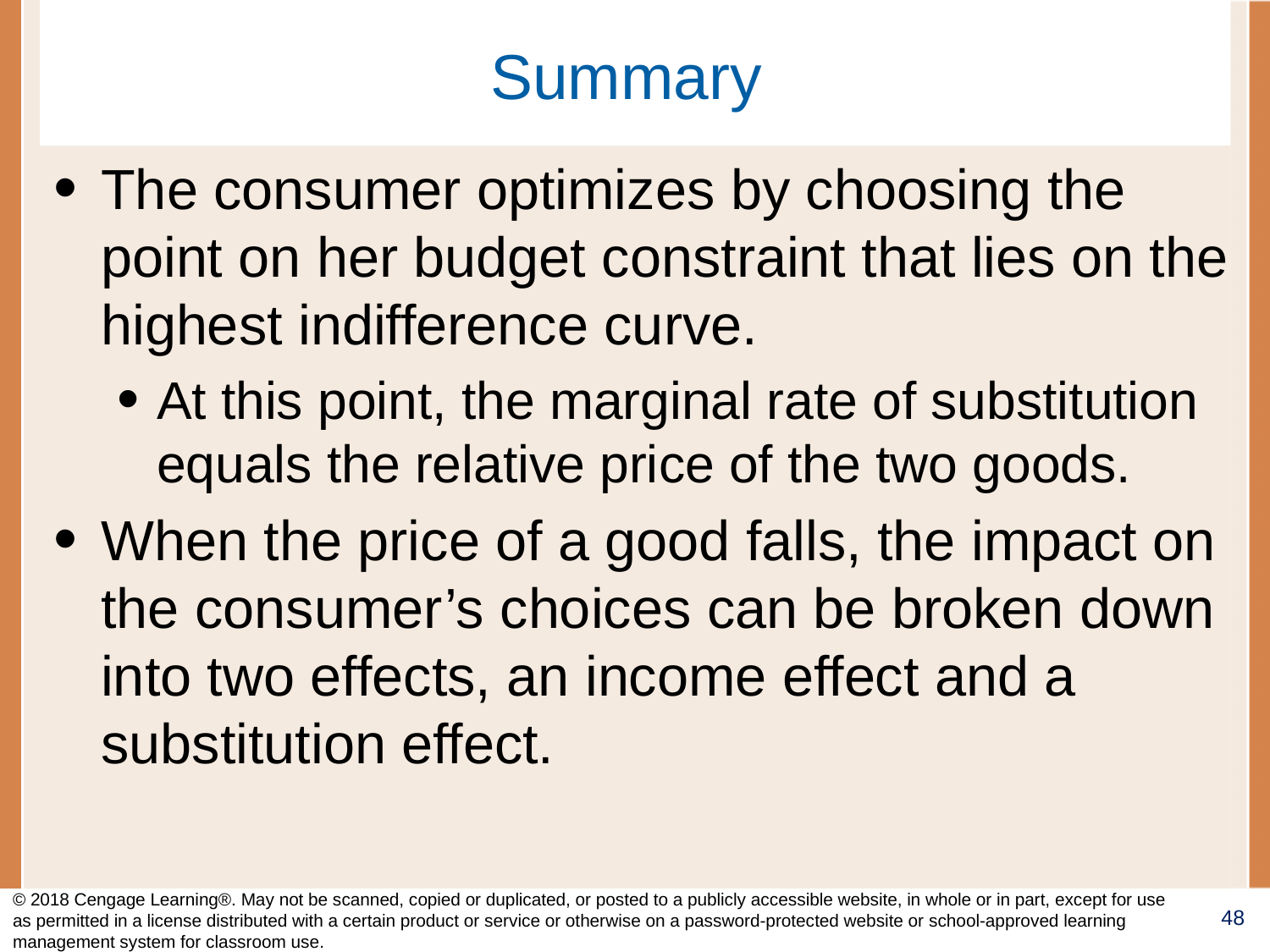

# Summary
The consumer optimizes by choosing the point on her budget constraint that lies on the highest indifference curve.
At this point, the marginal rate of substitution equals the relative price of the two goods.
When the price of a good falls, the impact on the consumer’s choices can be broken down into two effects, an income effect and a substitution effect.

© 2018 Cengage Learning®. May not be scanned, copied or duplicated, or posted to a publicly accessible website, in whole or in part, except for use as permitted in a license distributed with a certain product or service or otherwise on a password-protected website or school-approved learning management system for classroom use.
48